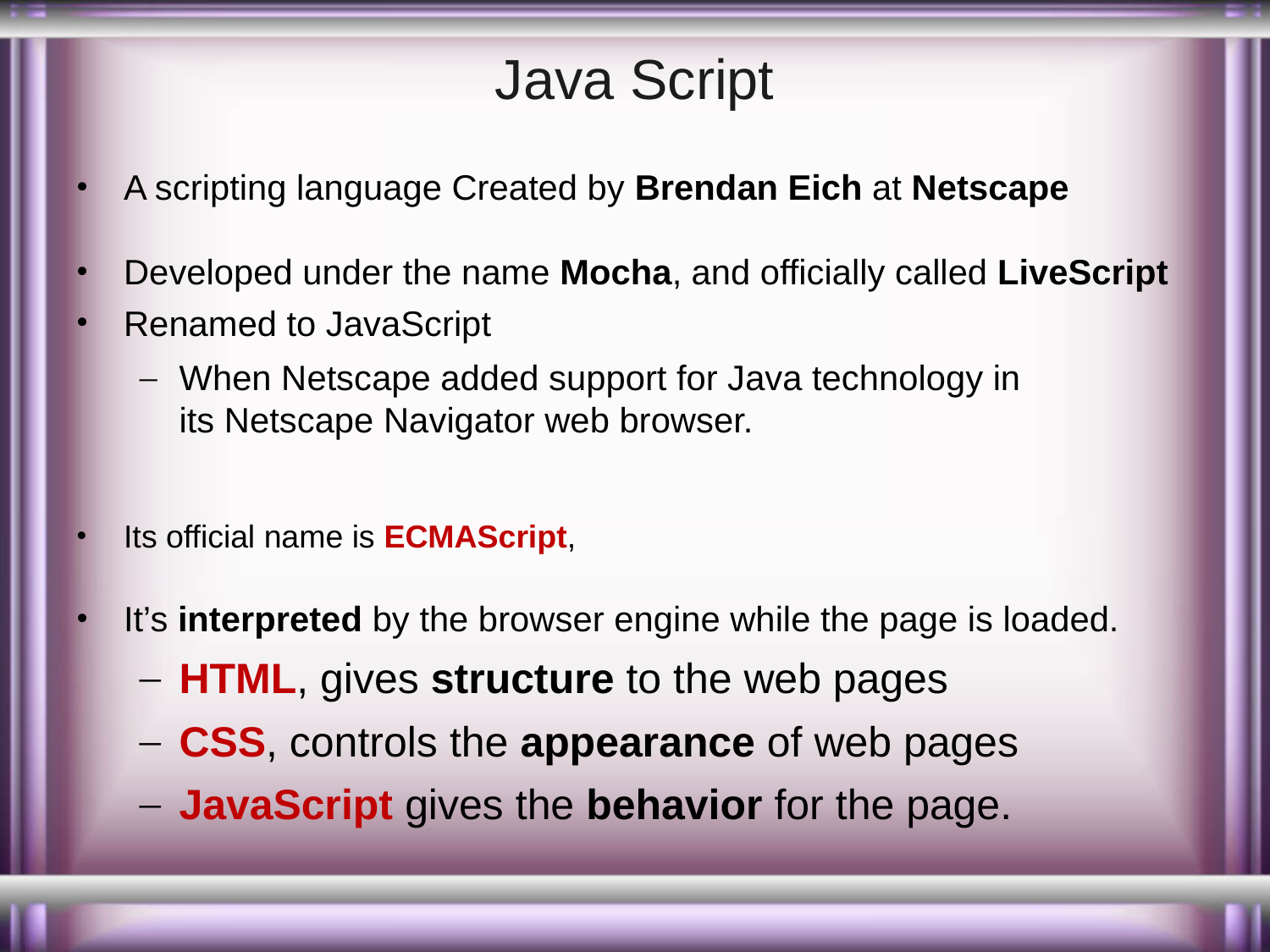

# Java Script
A scripting language Created by Brendan Eich at Netscape
Developed under the name Mocha, and officially called LiveScript
Renamed to JavaScript
When Netscape added support for Java technology in its Netscape Navigator web browser.

Its official name is ECMAScript,
It’s interpreted by the browser engine while the page is loaded.
HTML, gives structure to the web pages
CSS, controls the appearance of web pages
JavaScript gives the behavior for the page.